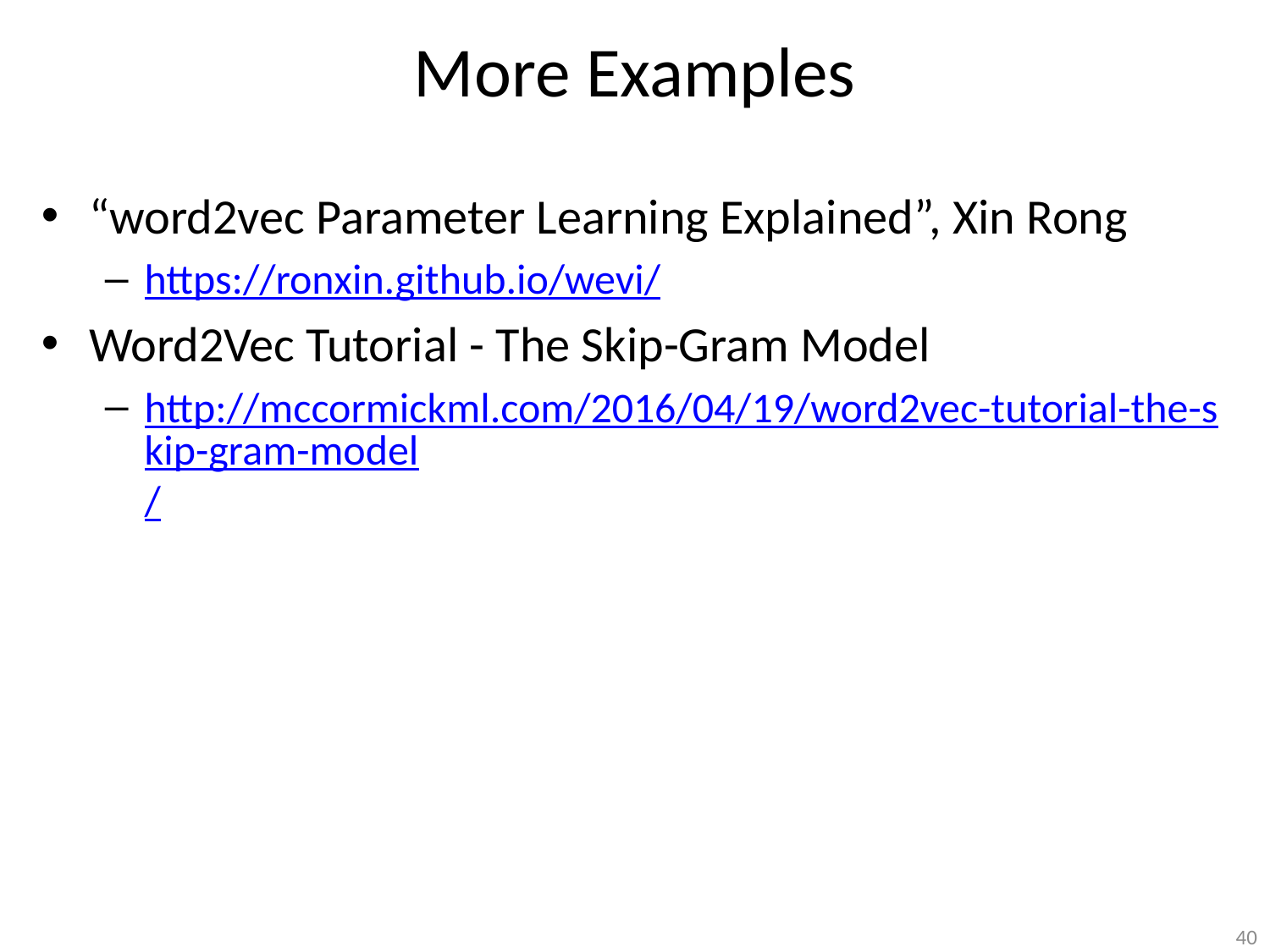

# More Examples
“word2vec Parameter Learning Explained”, Xin Rong
https://ronxin.github.io/wevi/
Word2Vec Tutorial - The Skip-Gram Model
http://mccormickml.com/2016/04/19/word2vec-tutorial-the-skip-gram-model/

40